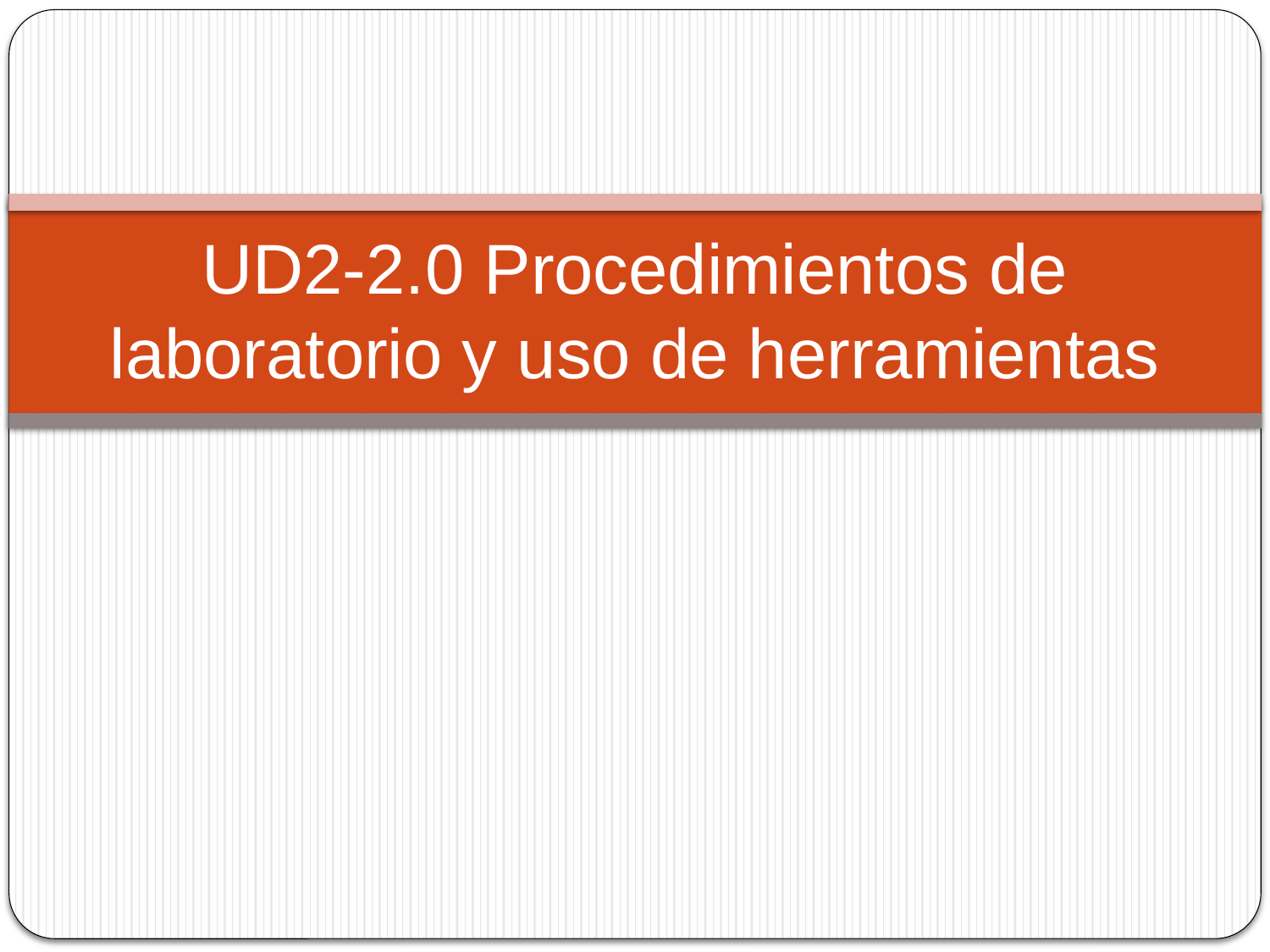

# UD2-2.0 Procedimientos de laboratorio y uso de herramientas